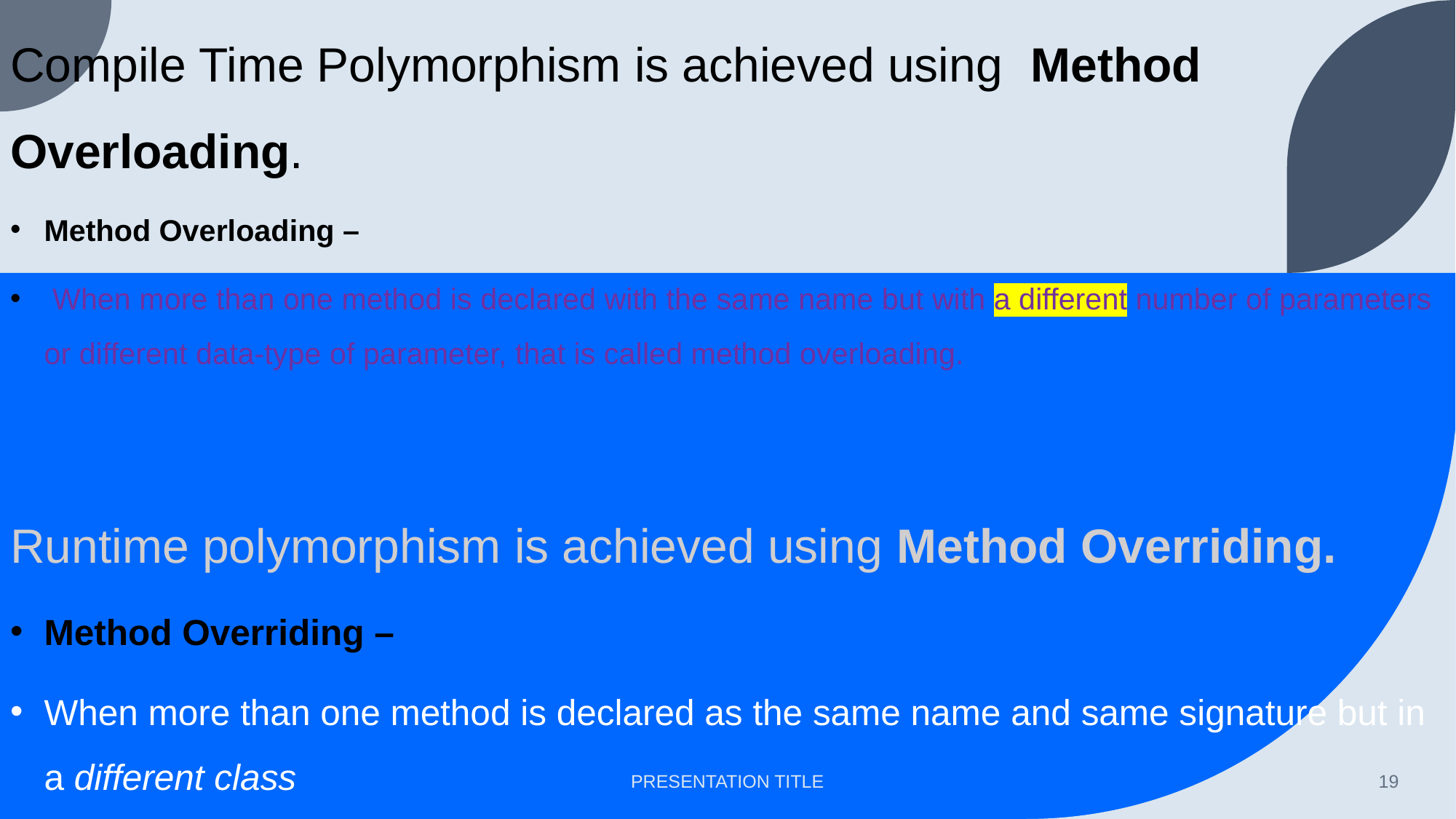

Compile Time Polymorphism is achieved using  Method Overloading.
Method Overloading –
 When more than one method is declared with the same name but with a different number of parameters or different data-type of parameter, that is called method overloading.

Runtime polymorphism is achieved using Method Overriding.
Method Overriding –
When more than one method is declared as the same name and same signature but in a different class

PRESENTATION TITLE
19